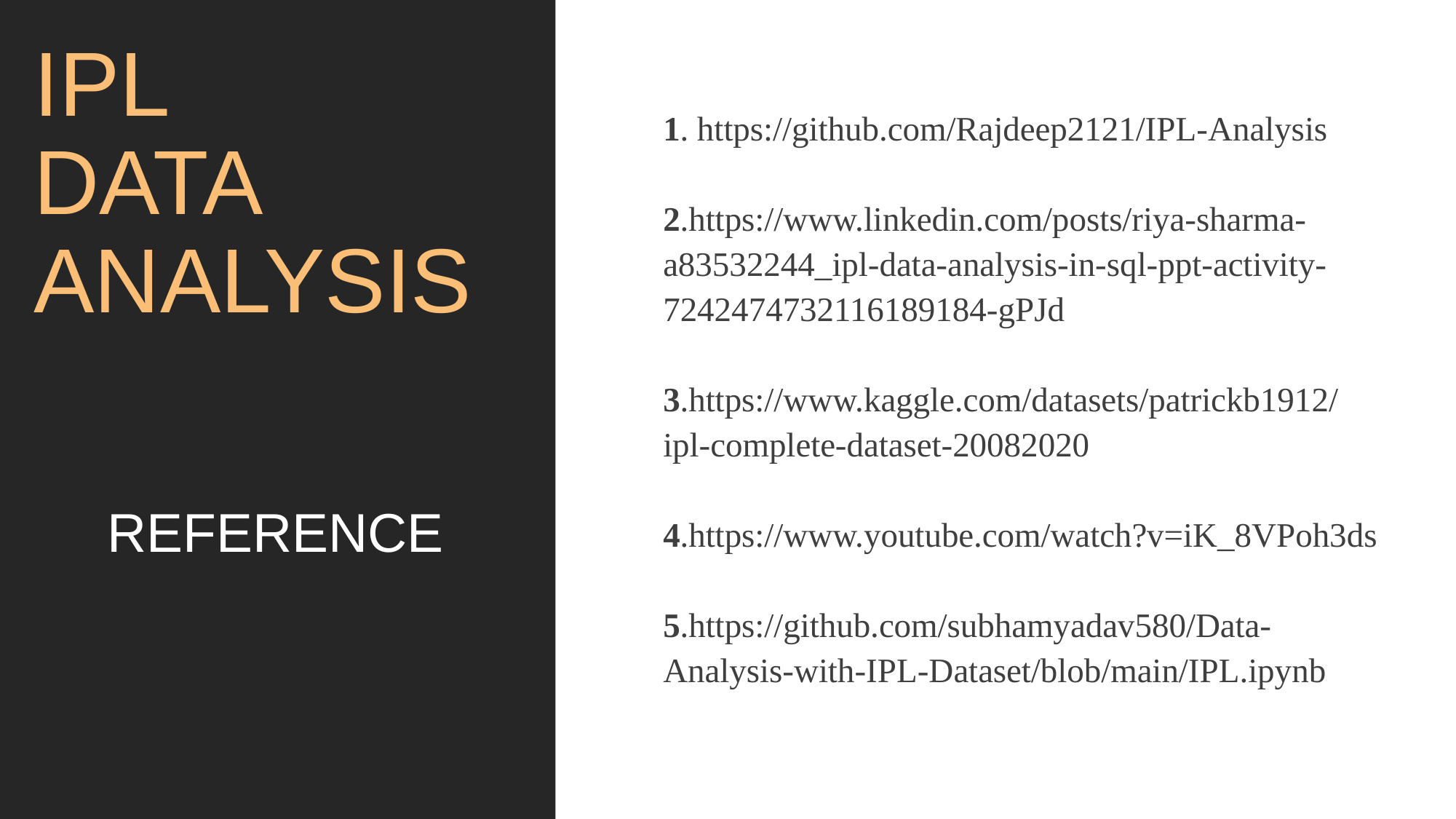

# IPL DATA ANALYSIS
1. https://github.com/Rajdeep2121/IPL-Analysis

2.https://www.linkedin.com/posts/riya-sharma-a83532244_ipl-data-analysis-in-sql-ppt-activity-7242474732116189184-gPJd

3.https://www.kaggle.com/datasets/patrickb1912/ipl-complete-dataset-20082020

4.https://www.youtube.com/watch?v=iK_8VPoh3ds

5.https://github.com/subhamyadav580/Data-Analysis-with-IPL-Dataset/blob/main/IPL.ipynb

  REFERENCE